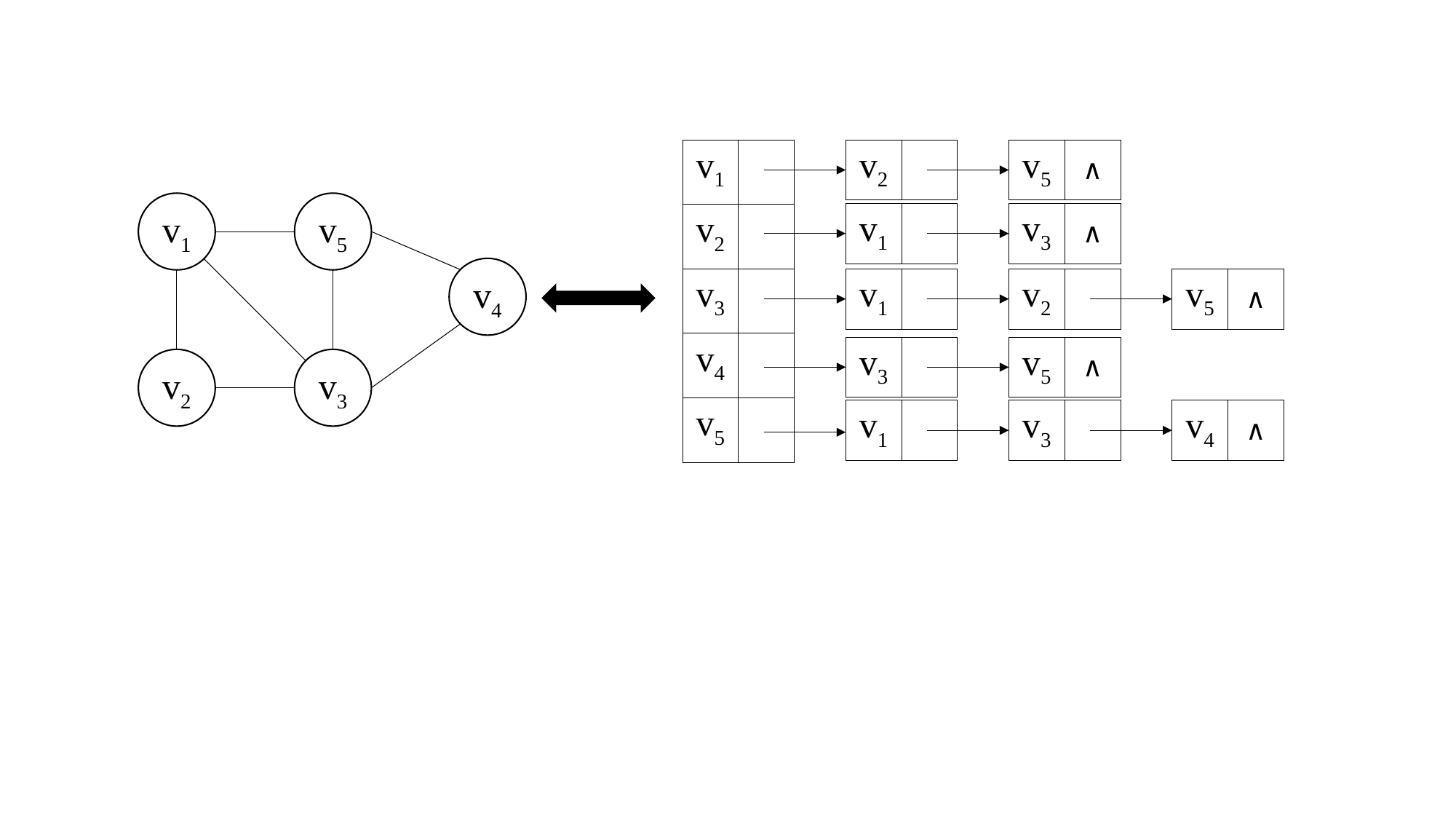

| v1 |  |
| --- | --- |
| v2 |  |
| v3 |  |
| v4 |  |
| v5 |  |
| v2 |  |
| --- | --- |
| v5 | ∧ |
| --- | --- |
v1
v5
| v1 |  |
| --- | --- |
| v3 | ∧ |
| --- | --- |
v4
| v1 |  |
| --- | --- |
| v2 |  |
| --- | --- |
| v5 | ∧ |
| --- | --- |

| v3 |  |
| --- | --- |
| v5 | ∧ |
| --- | --- |
v2
v3
| v1 |  |
| --- | --- |
| v3 |  |
| --- | --- |
| v4 | ∧ |
| --- | --- |